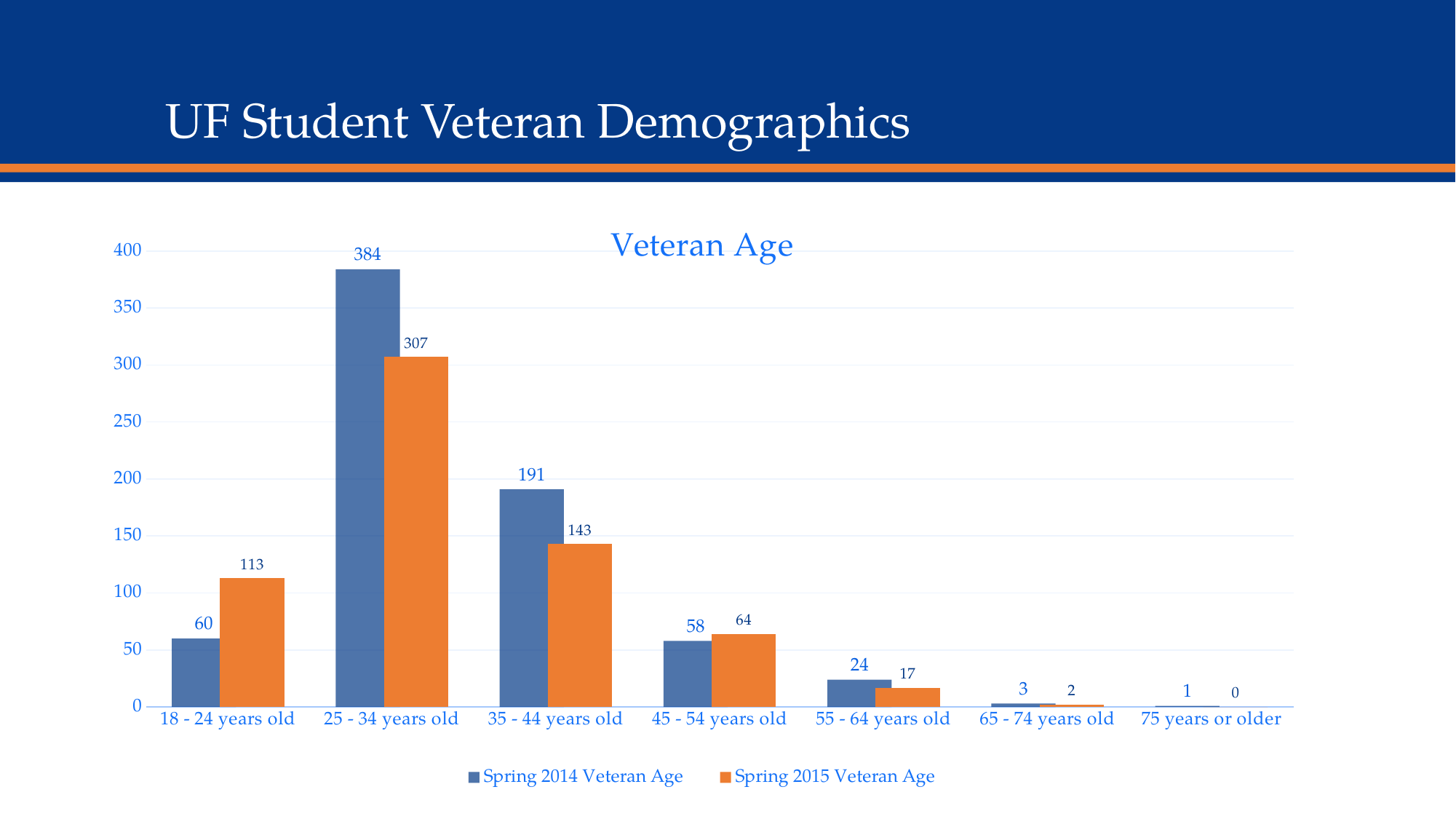

# UF Student Veteran Demographics

### Chart: Veteran Age

| Category | Spring 2014 Veteran Age | Spring 2015 Veteran Age |
|---|---|---|
| 18 - 24 years old | 60.0 | 113.0 |
| 25 - 34 years old | 384.0 | 307.0 |
| 35 - 44 years old | 191.0 | 143.0 |
| 45 - 54 years old | 58.0 | 64.0 |
| 55 - 64 years old | 24.0 | 17.0 |
| 65 - 74 years old | 3.0 | 2.0 |
| 75 years or older | 1.0 | 0.0 |